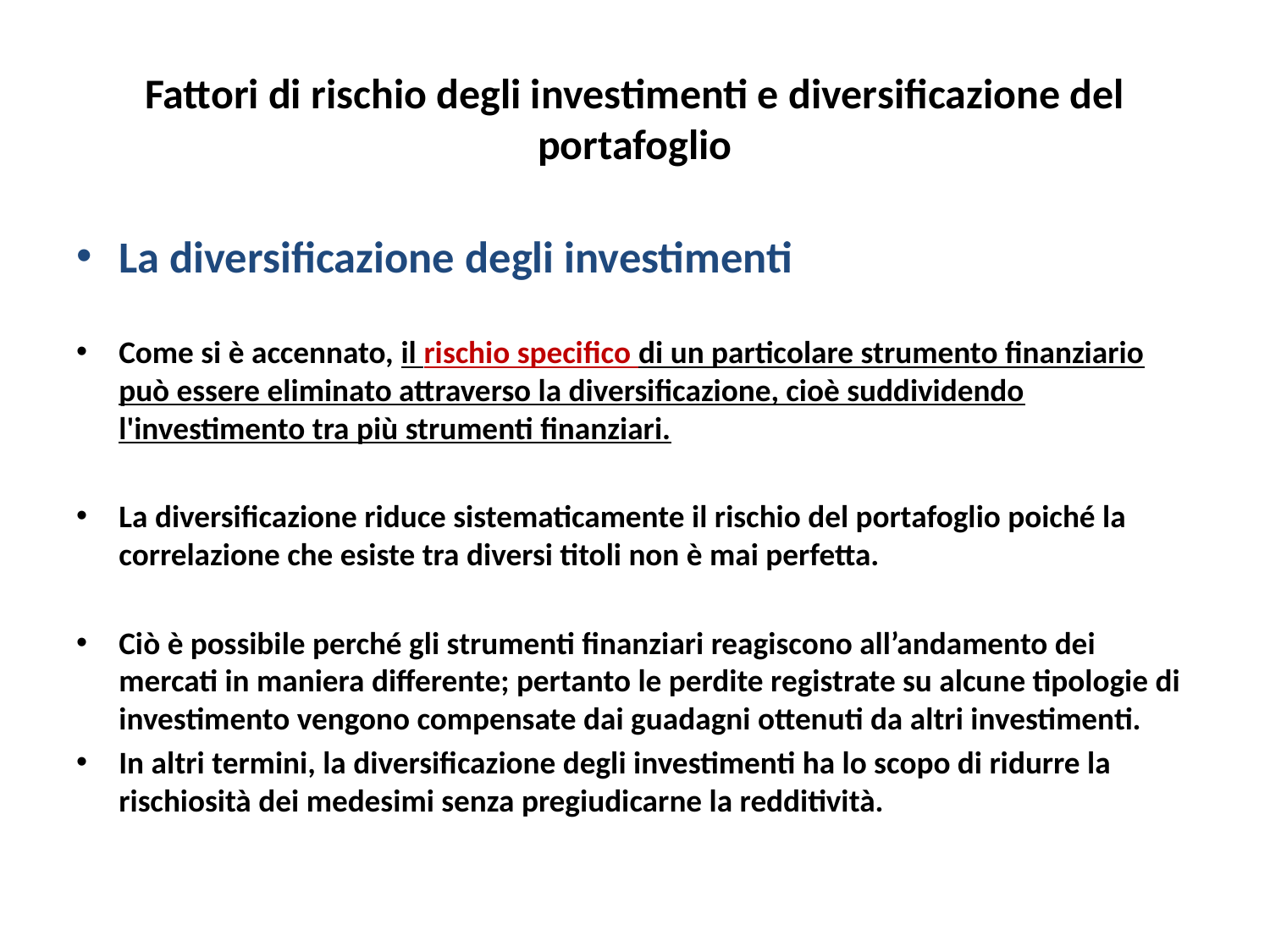

# Fattori di rischio degli investimenti e diversificazione del portafoglio
La diversificazione degli investimenti

Come si è accennato, il rischio specifico di un particolare strumento finanziario può essere eliminato attraverso la diversificazione, cioè suddividendo l'investimento tra più strumenti finanziari.

La diversificazione riduce sistematicamente il rischio del portafoglio poiché la correlazione che esiste tra diversi titoli non è mai perfetta.

Ciò è possibile perché gli strumenti finanziari reagiscono all’andamento dei mercati in maniera differente; pertanto le perdite registrate su alcune tipologie di investimento vengono compensate dai guadagni ottenuti da altri investimenti.
In altri termini, la diversificazione degli investimenti ha lo scopo di ridurre la rischiosità dei medesimi senza pregiudicarne la redditività.